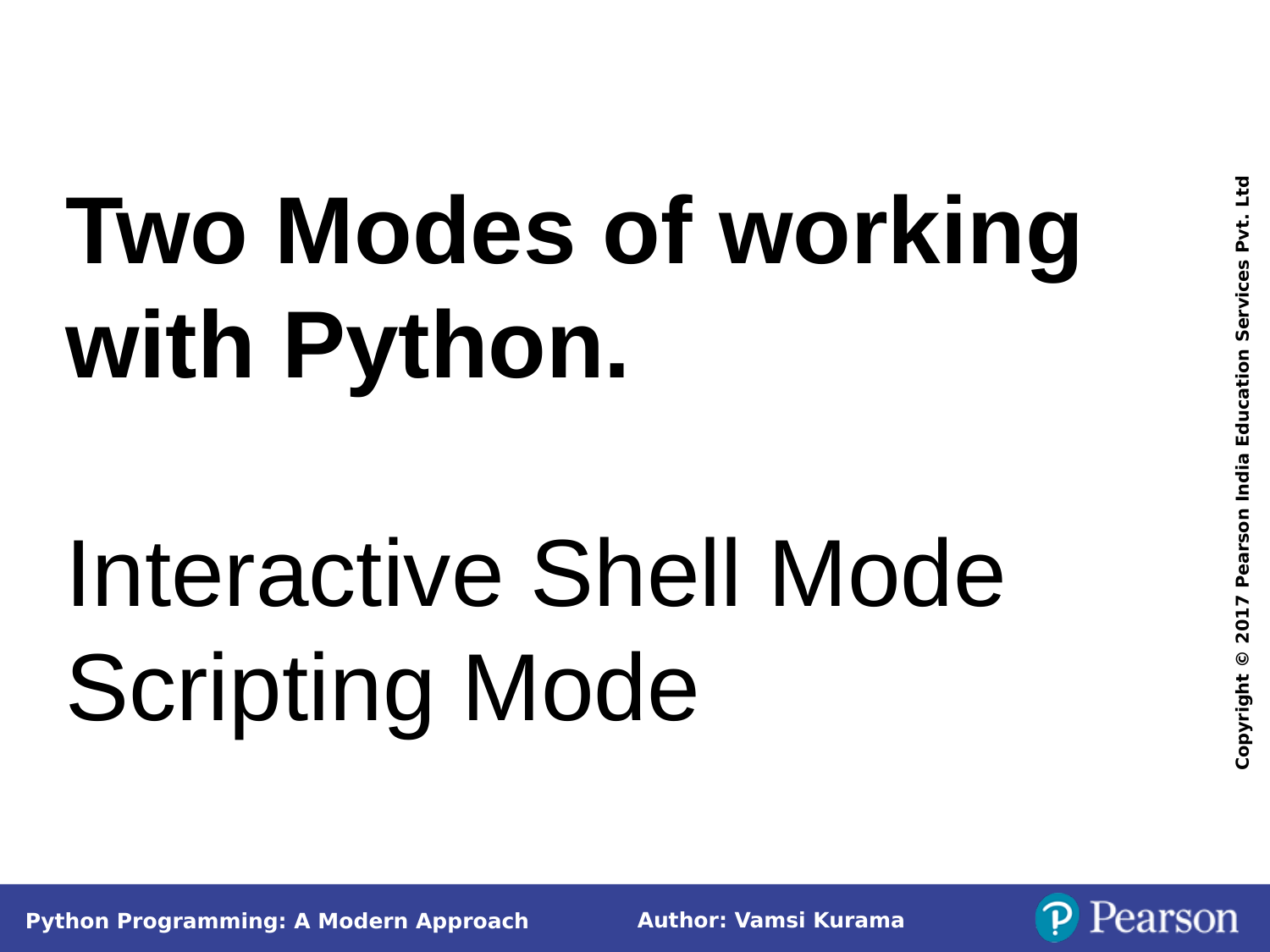

Two Modes of working with Python.

Interactive Shell Mode
Scripting Mode